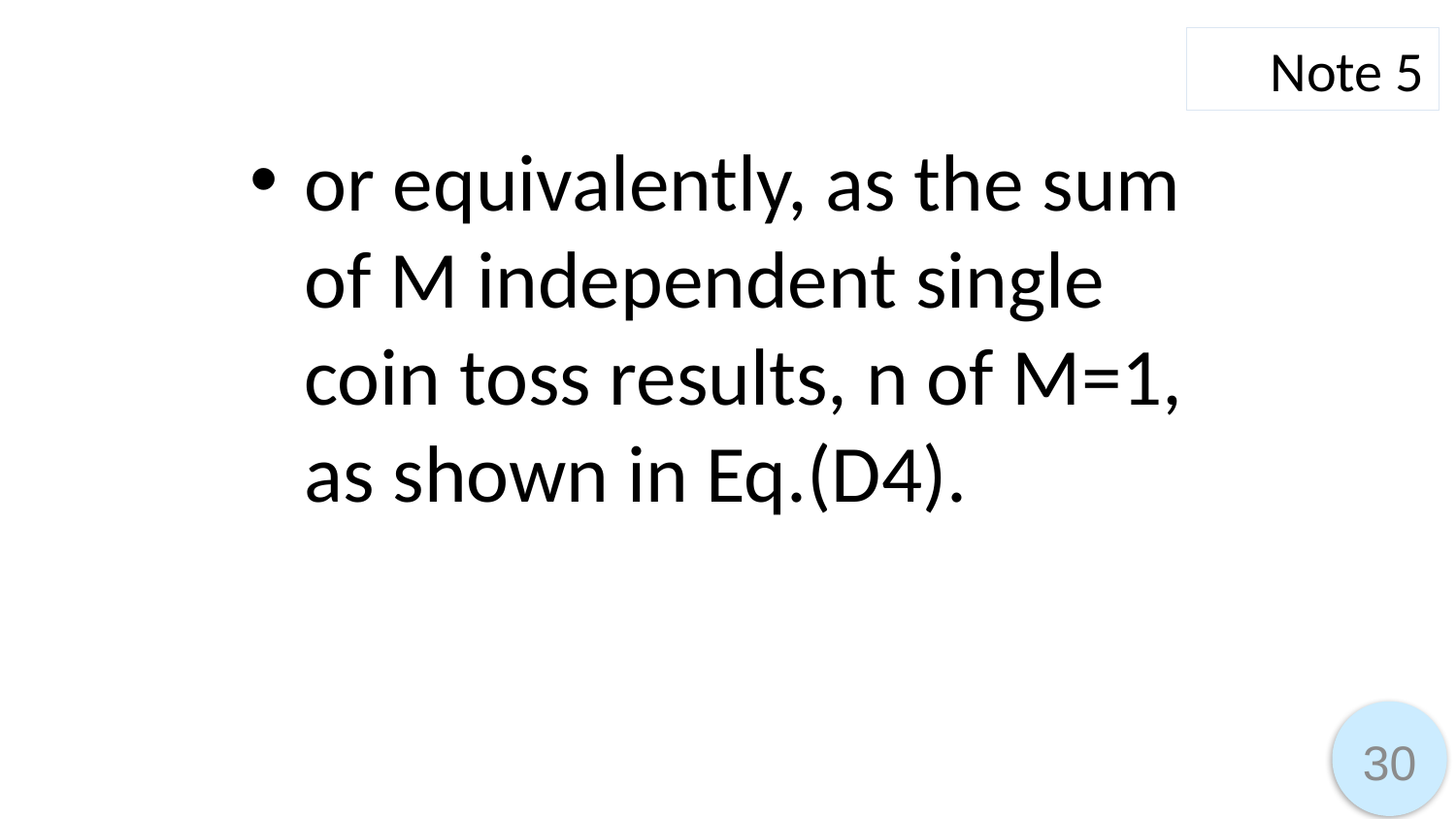

Note 5
or equivalently, as the sum of M independent single coin toss results, n of M=1, as shown in Eq.(D4).
30